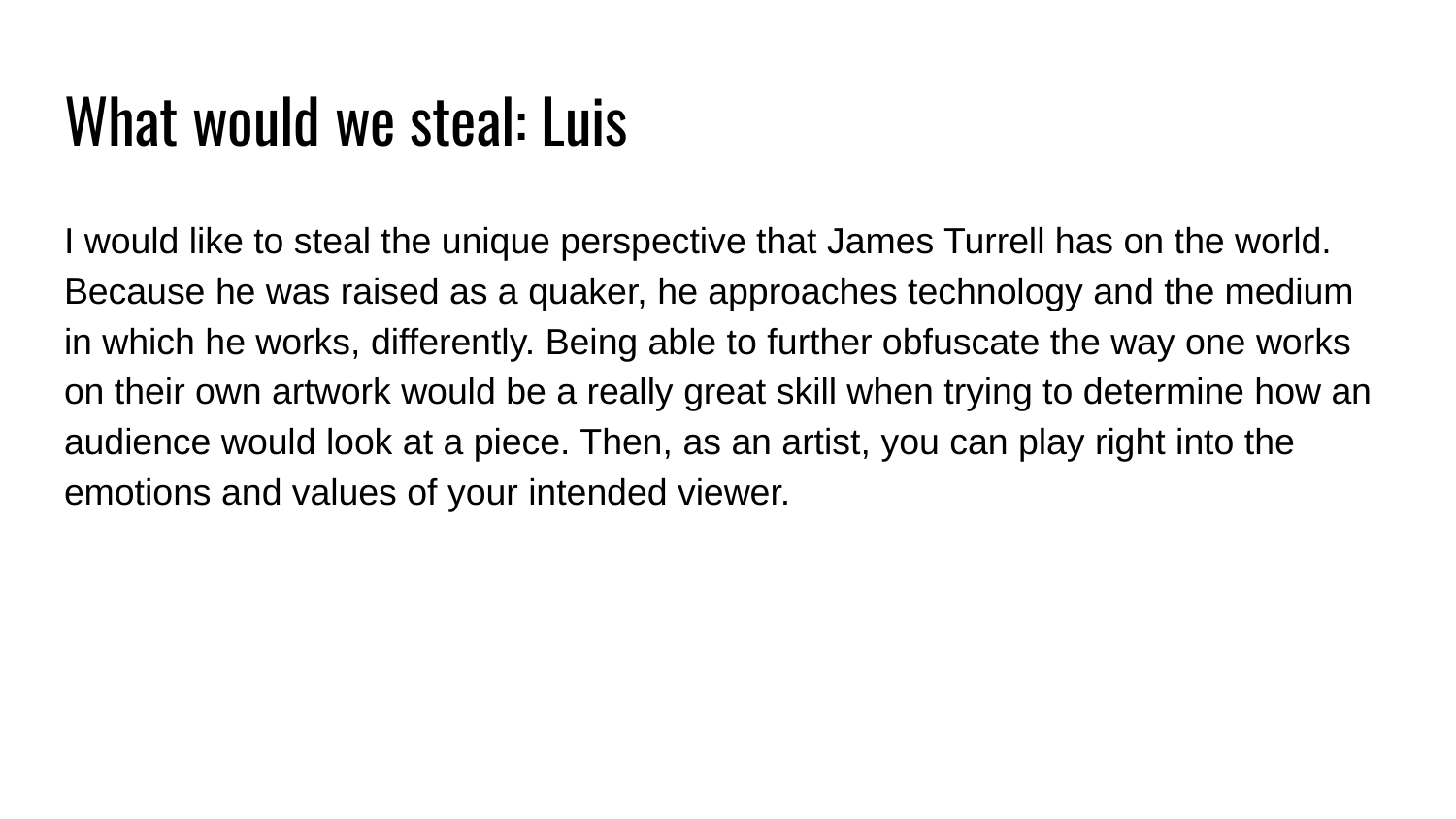

# What would we steal: Luis
I would like to steal the unique perspective that James Turrell has on the world. Because he was raised as a quaker, he approaches technology and the medium in which he works, differently. Being able to further obfuscate the way one works on their own artwork would be a really great skill when trying to determine how an audience would look at a piece. Then, as an artist, you can play right into the emotions and values of your intended viewer.